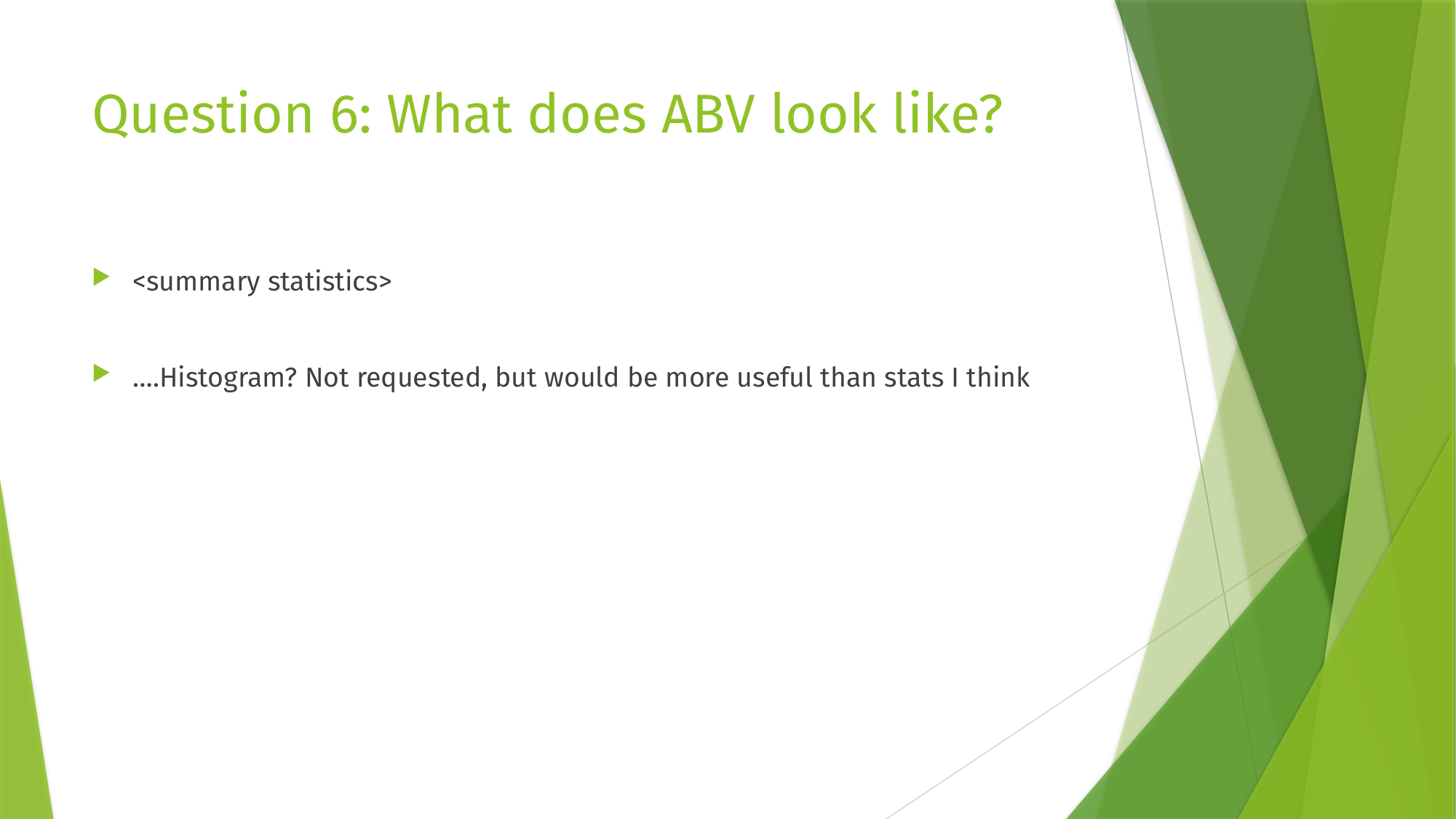

# Question 6: What does ABV look like?
<summary statistics>

….Histogram? Not requested, but would be more useful than stats I think